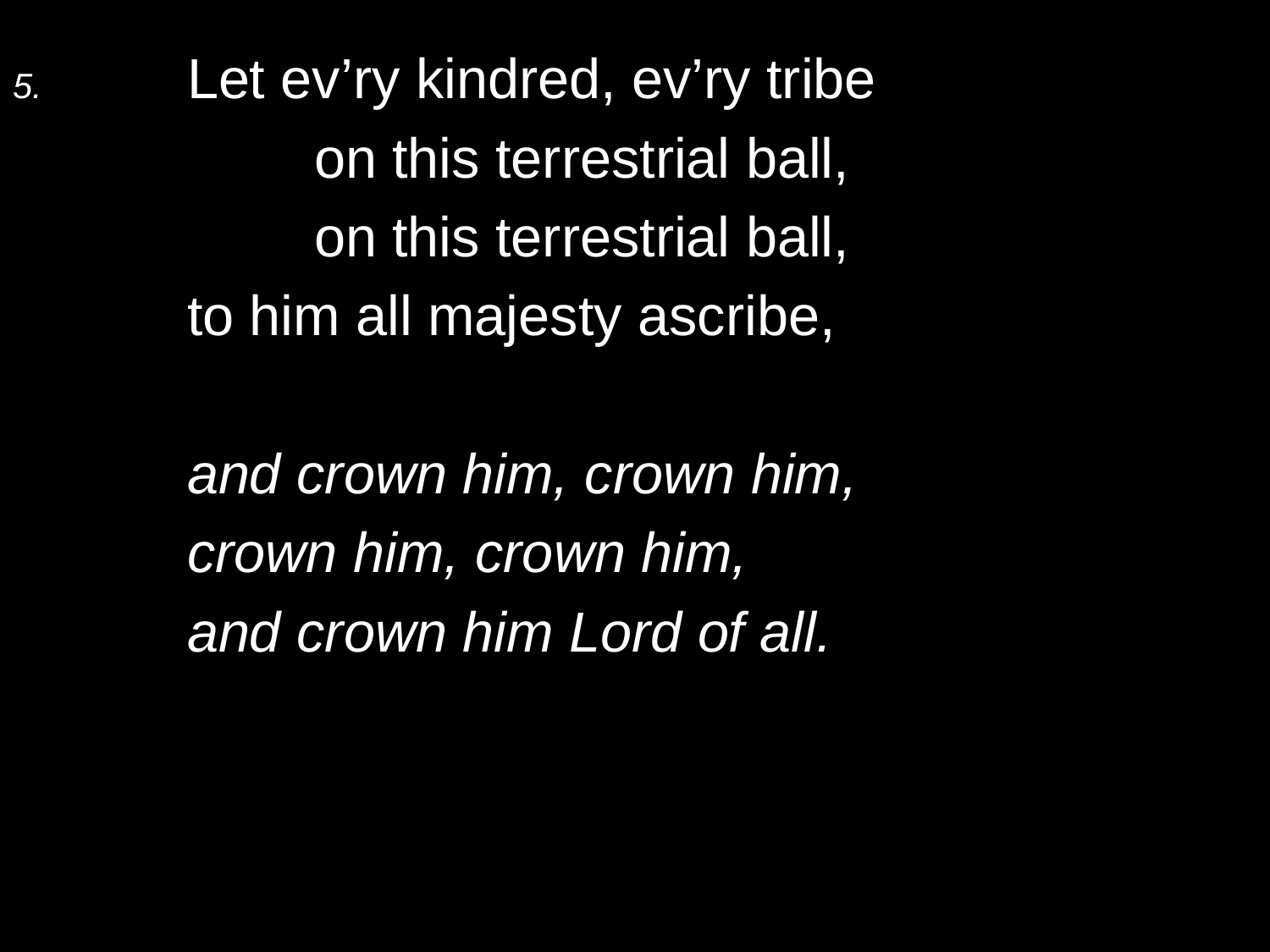

5.	Let ev’ry kindred, ev’ry tribe
		on this terrestrial ball,
		on this terrestrial ball,
	to him all majesty ascribe,

	and crown him, crown him,
	crown him, crown him,
	and crown him Lord of all.